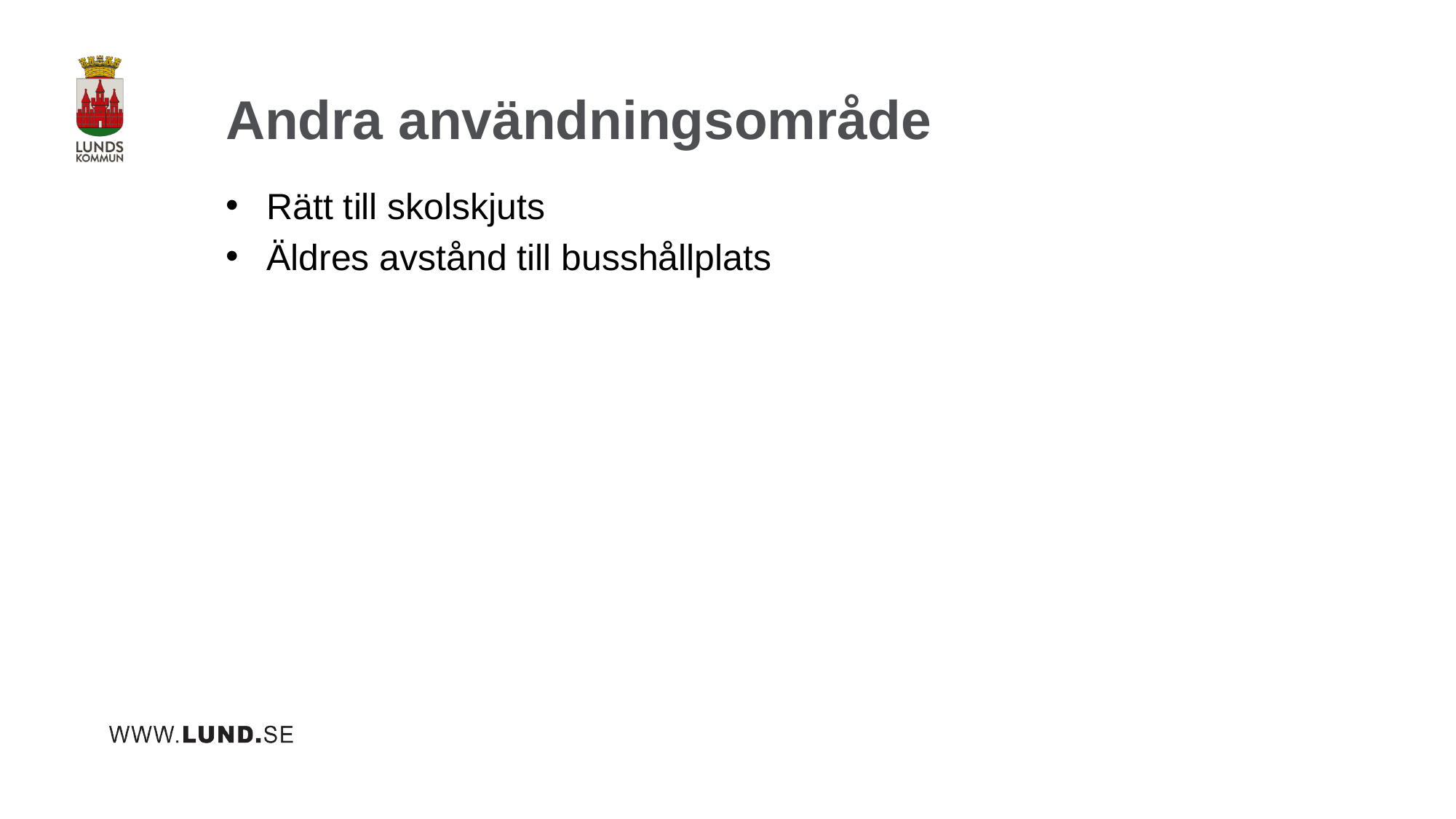

# Andra användningsområde
Rätt till skolskjuts
Äldres avstånd till busshållplats